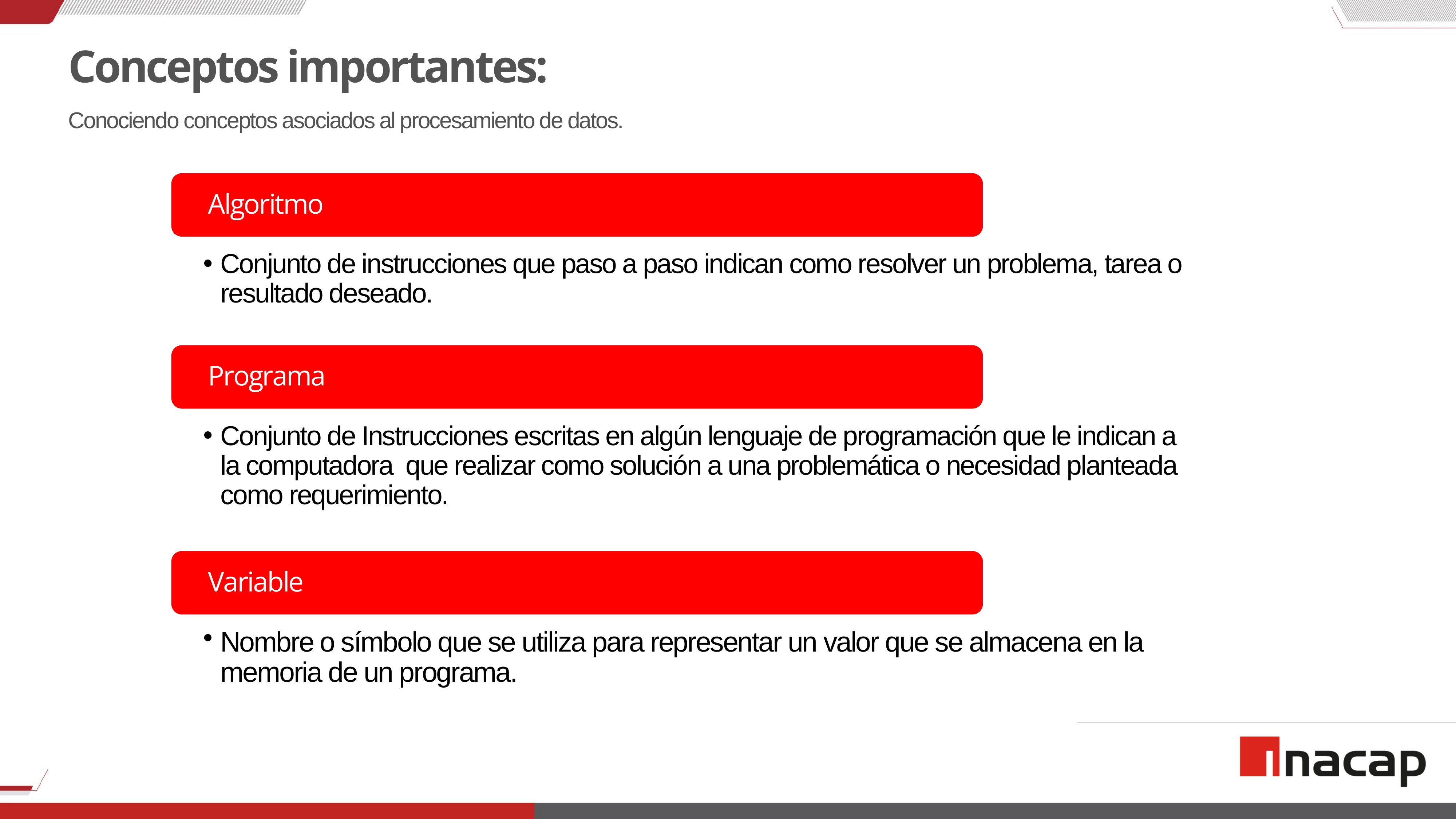

# Conceptos importantes:
Conociendo conceptos asociados al procesamiento de datos.
Conjunto de instrucciones que paso a paso indican como resolver un problema, tarea o resultado deseado.
Algoritmo
Conjunto de Instrucciones escritas en algún lenguaje de programación que le indican a la computadora  que realizar como solución a una problemática o necesidad planteada como requerimiento.
Programa
Nombre o símbolo que se utiliza para representar un valor que se almacena en la memoria de un programa.
Variable